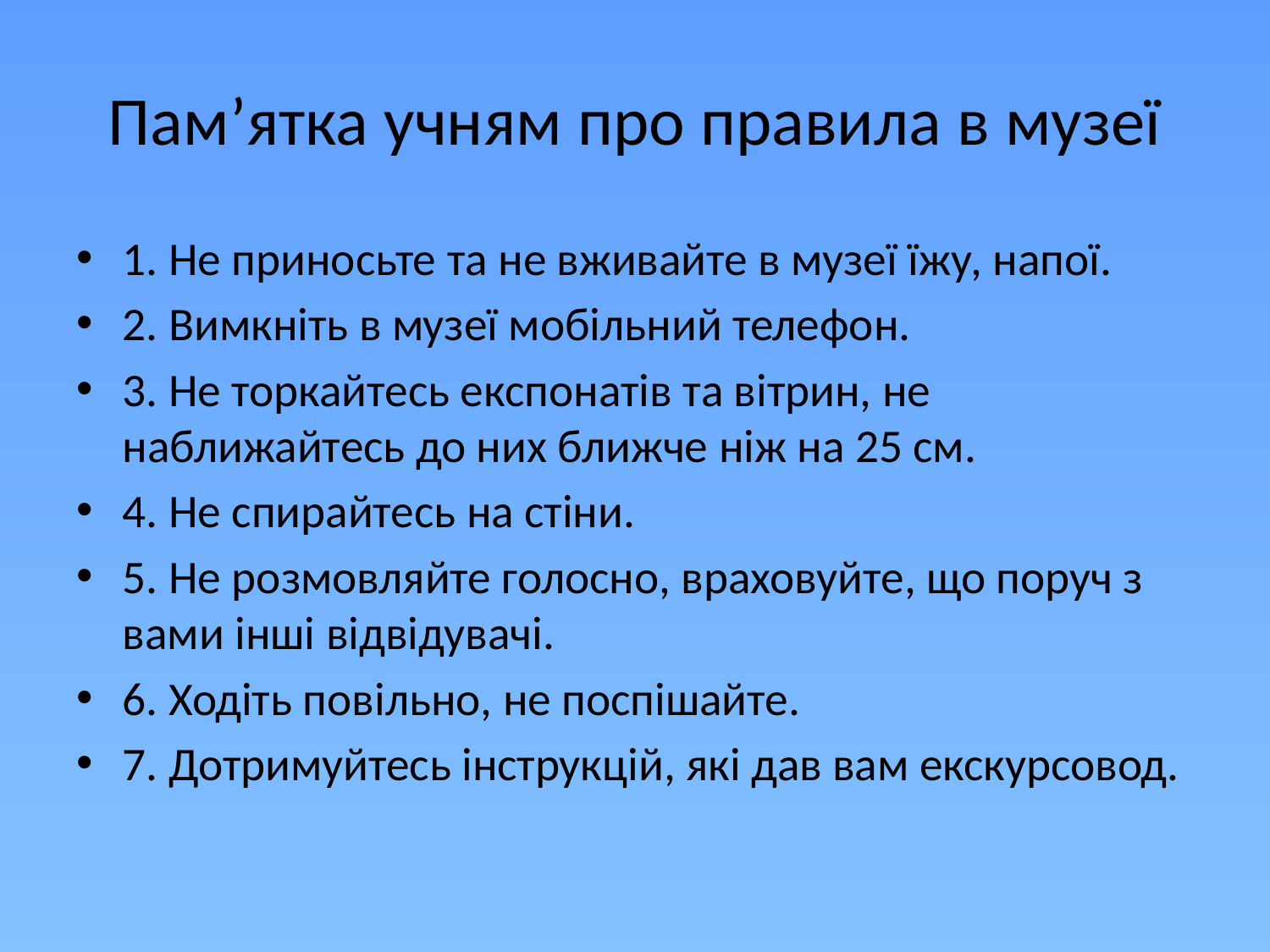

# Пам’ятка учням про правила в музеї
1. Не приносьте та не вживайте в музеї їжу, напої.
2. Вимкніть в музеї мобільний телефон.
3. Не торкайтесь експонатів та вітрин, не наближайтесь до них ближче ніж на 25 см.
4. Не спирайтесь на стіни.
5. Не розмовляйте голосно, враховуйте, що поруч з вами інші відвідувачі.
6. Ходіть повільно, не поспішайте.
7. Дотримуйтесь інструкцій, які дав вам екскурсовод.